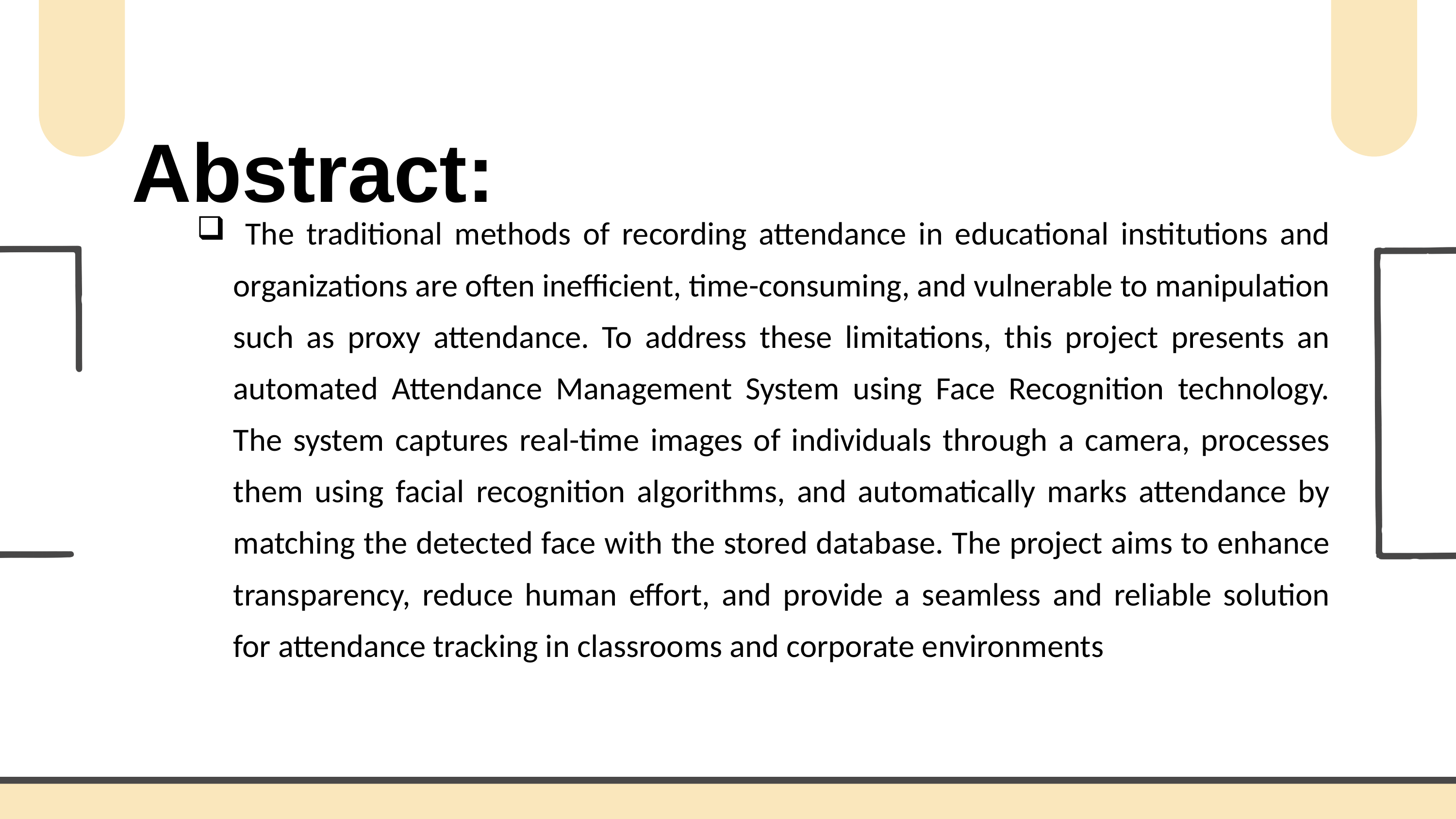

Abstract:
 The traditional methods of recording attendance in educational institutions and organizations are often inefficient, time-consuming, and vulnerable to manipulation such as proxy attendance. To address these limitations, this project presents an automated Attendance Management System using Face Recognition technology. The system captures real-time images of individuals through a camera, processes them using facial recognition algorithms, and automatically marks attendance by matching the detected face with the stored database. The project aims to enhance transparency, reduce human effort, and provide a seamless and reliable solution for attendance tracking in classrooms and corporate environments